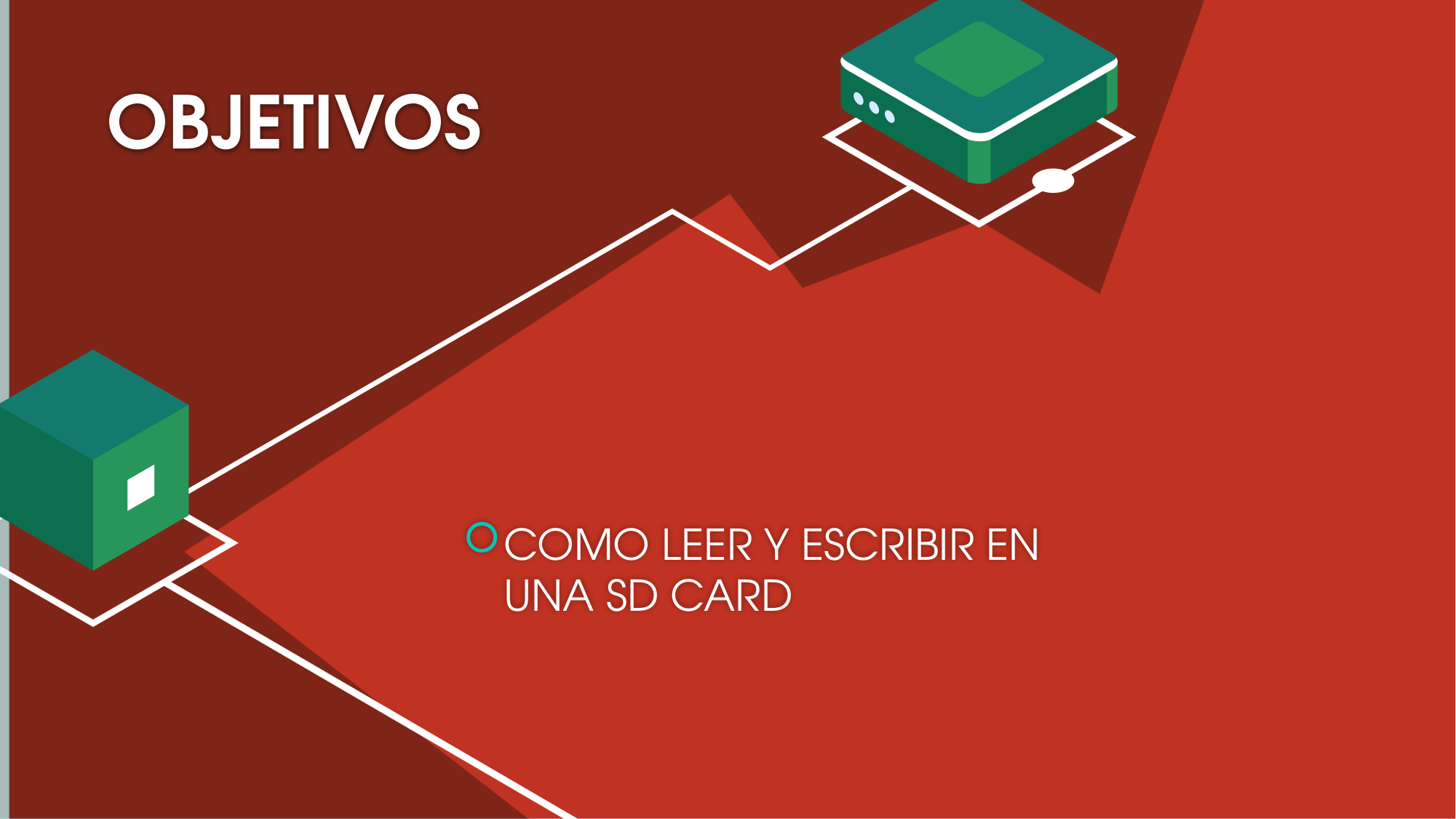

# OBJETIVOS
COMO LEER Y ESCRIBIR EN UNA SD CARD